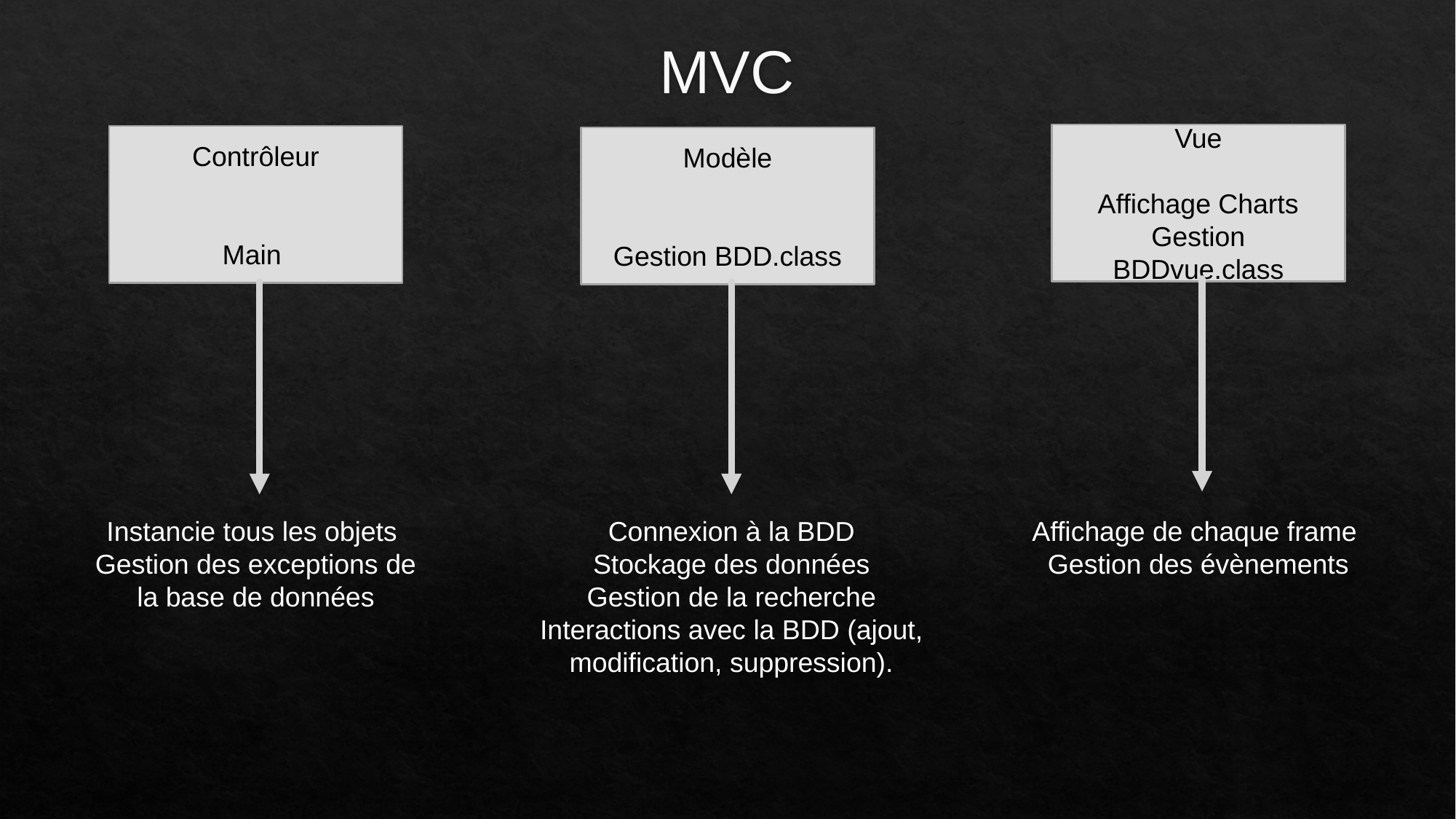

# MVC
Vue

Affichage Charts
Gestion BDDvue.class
Contrôleur

Main
Modèle

Gestion BDD.class
Instancie tous les objets
Gestion des exceptions de la base de données
Connexion à la BDD
Stockage des données
Gestion de la recherche
Interactions avec la BDD (ajout, modification, suppression).
Affichage de chaque frame
Gestion des évènements